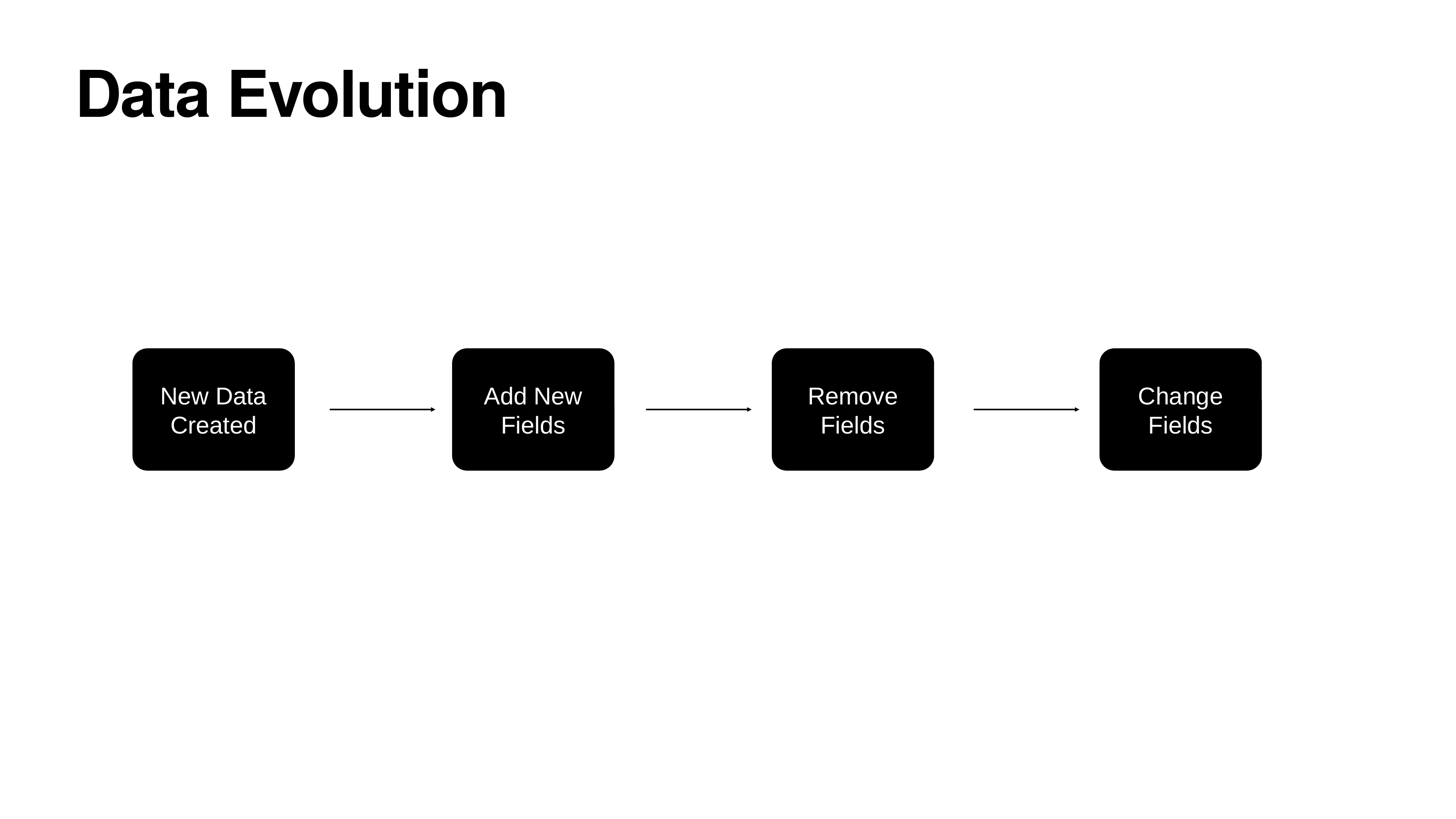

# Data Evolution

New Data Created
Add New Fields
Remove Fields
Change Fields